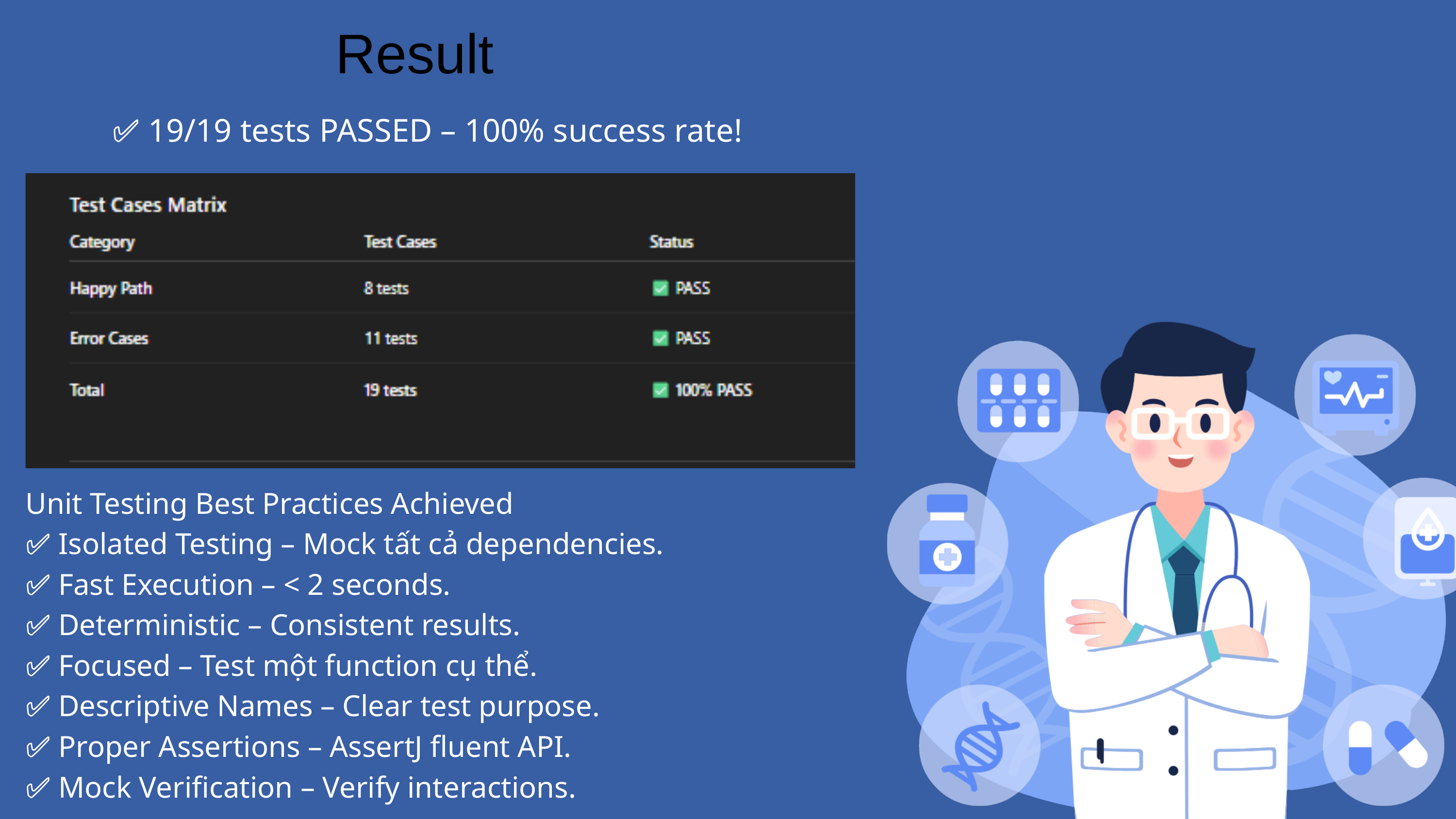

Result
✅ 19/19 tests PASSED – 100% success rate!

Unit Testing Best Practices Achieved
✅ Isolated Testing – Mock tất cả dependencies.
✅ Fast Execution – < 2 seconds.
✅ Deterministic – Consistent results.
✅ Focused – Test một function cụ thể.
✅ Descriptive Names – Clear test purpose.
✅ Proper Assertions – AssertJ fluent API.
✅ Mock Verification – Verify interactions.